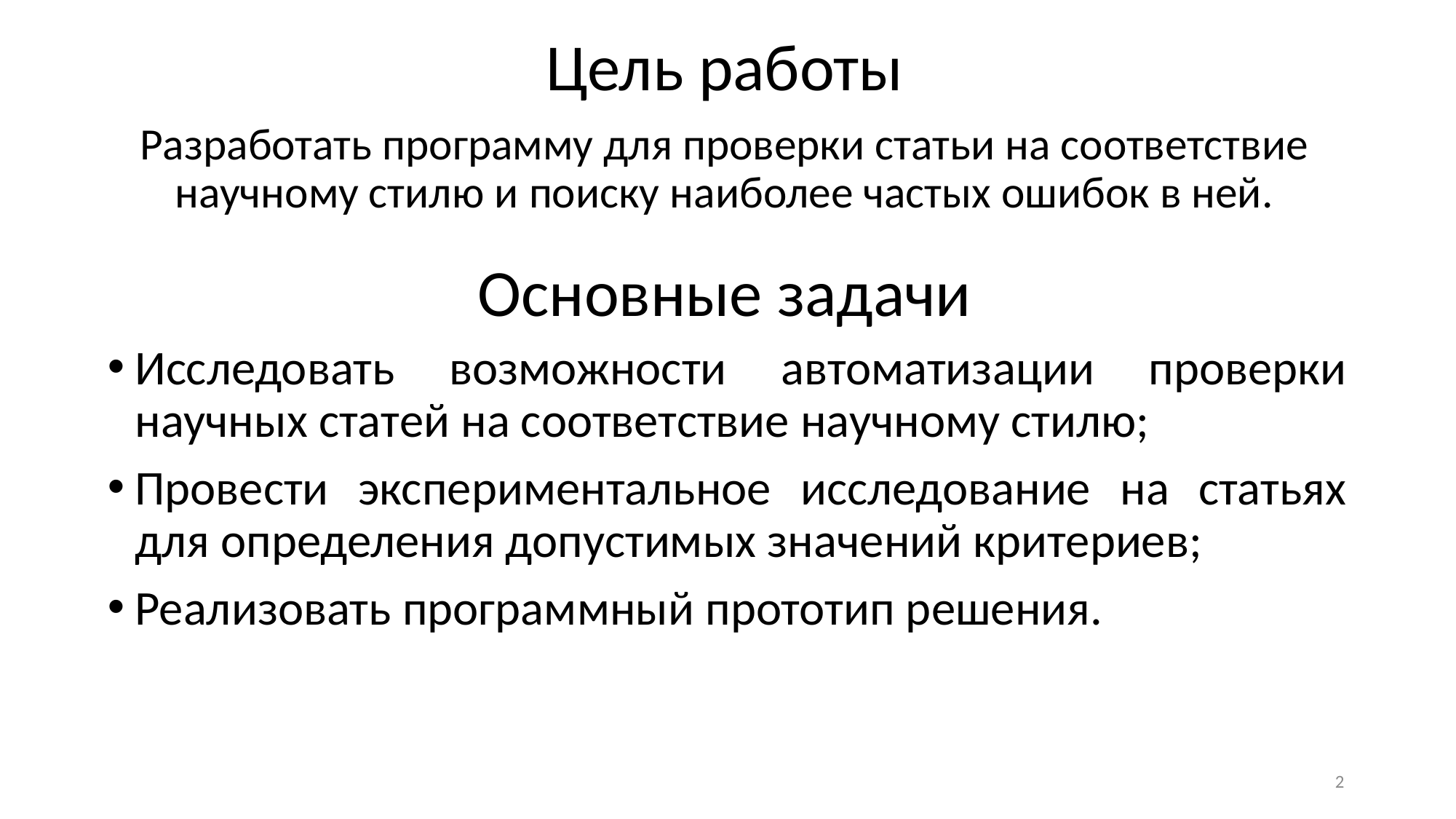

# Цель работы Разработать программу для проверки статьи на соответствие научному стилю и поиску наиболее частых ошибок в ней. Основные задачи
Исследовать возможности автоматизации проверки научных статей на соответствие научному стилю;
Провести экспериментальное исследование на статьях для определения допустимых значений критериев;
Реализовать программный прототип решения.
2